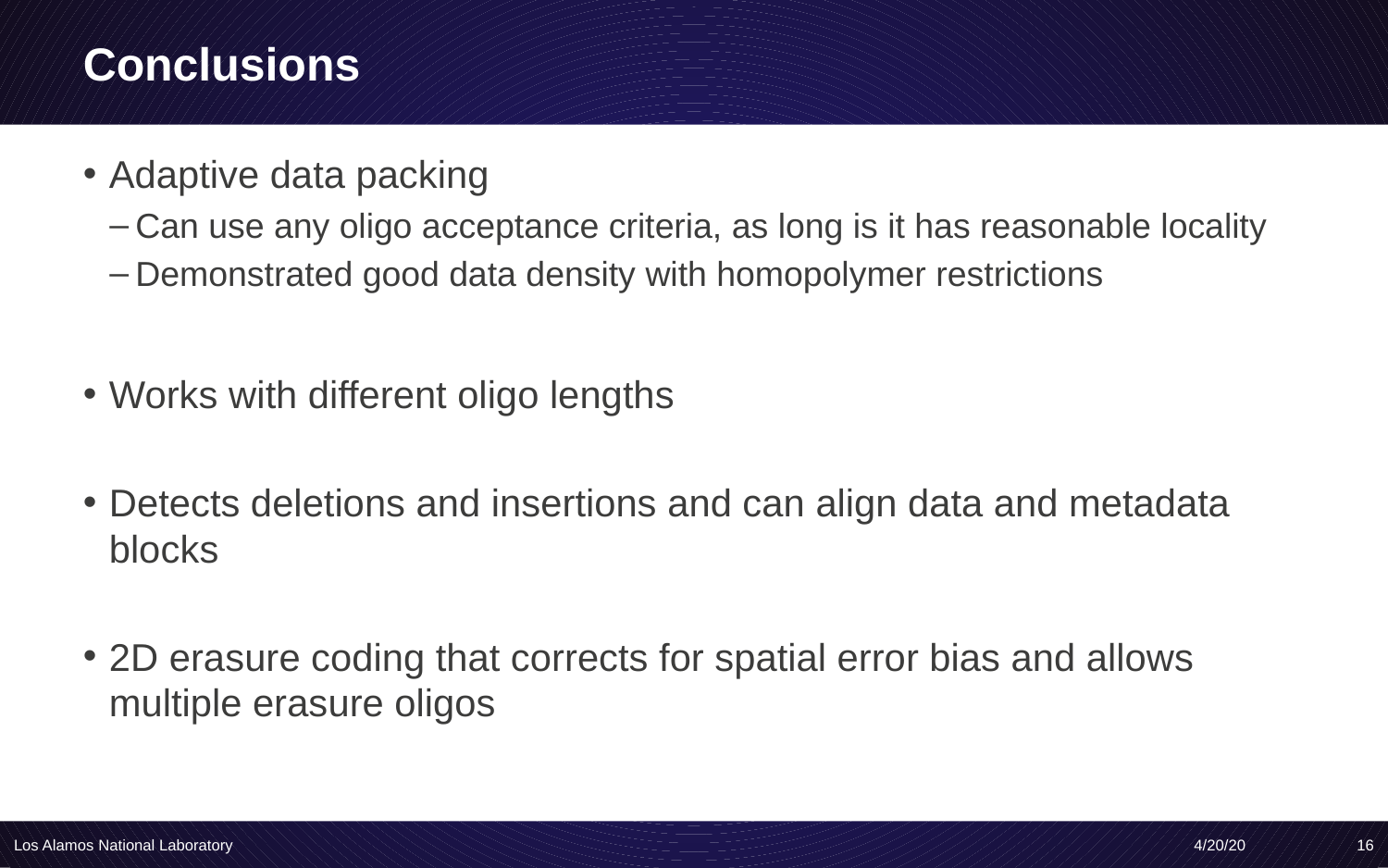

# Conclusions
Adaptive data packing
Can use any oligo acceptance criteria, as long is it has reasonable locality
Demonstrated good data density with homopolymer restrictions

Works with different oligo lengths

Detects deletions and insertions and can align data and metadata blocks

2D erasure coding that corrects for spatial error bias and allows multiple erasure oligos
Los Alamos National Laboratory
4/20/20
16